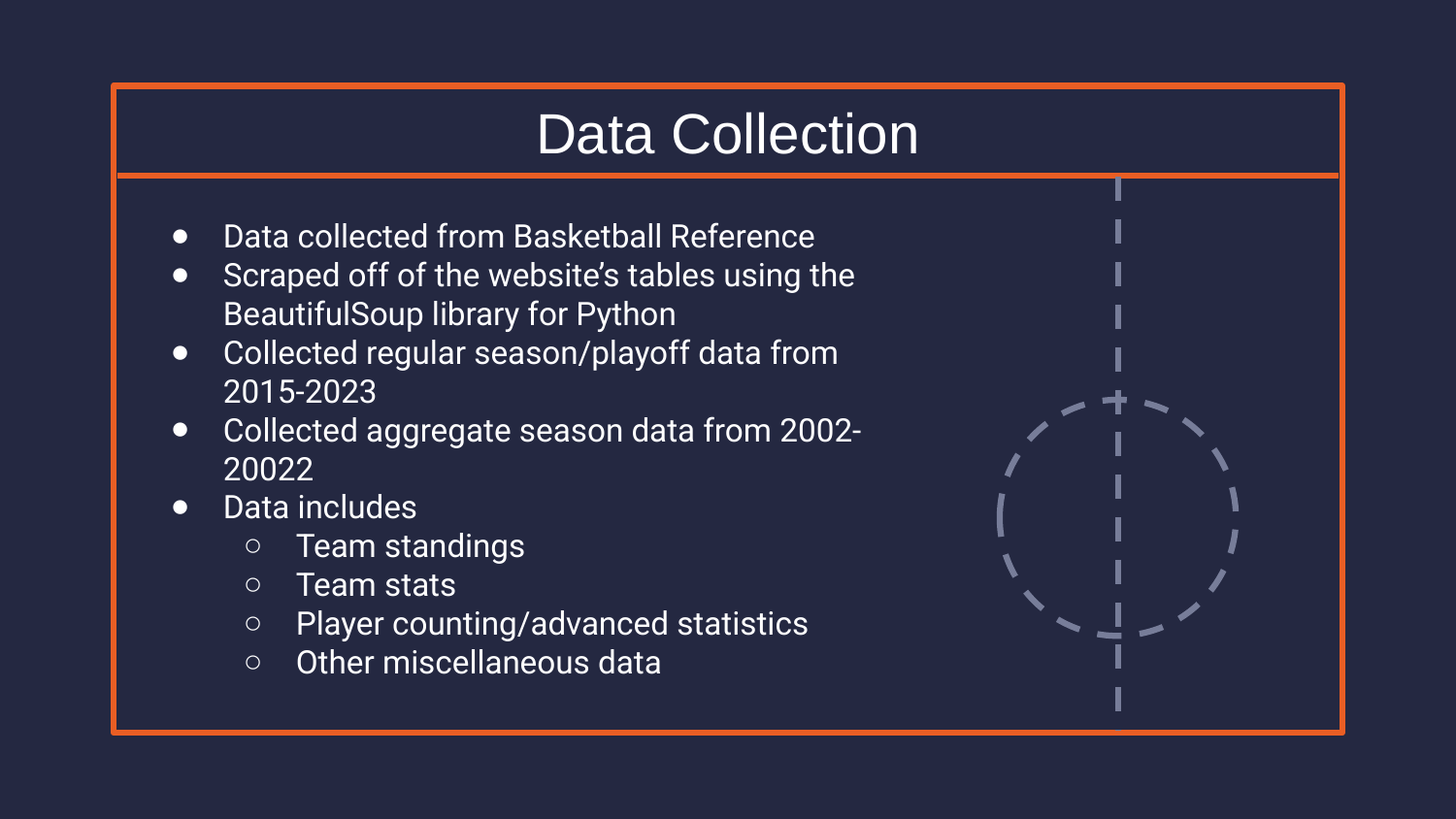

# Data Collection

Data collected from Basketball Reference
Scraped off of the website’s tables using the BeautifulSoup library for Python
Collected regular season/playoff data from 2015-2023
Collected aggregate season data from 2002-20022
Data includes
Team standings
Team stats
Player counting/advanced statistics
Other miscellaneous data